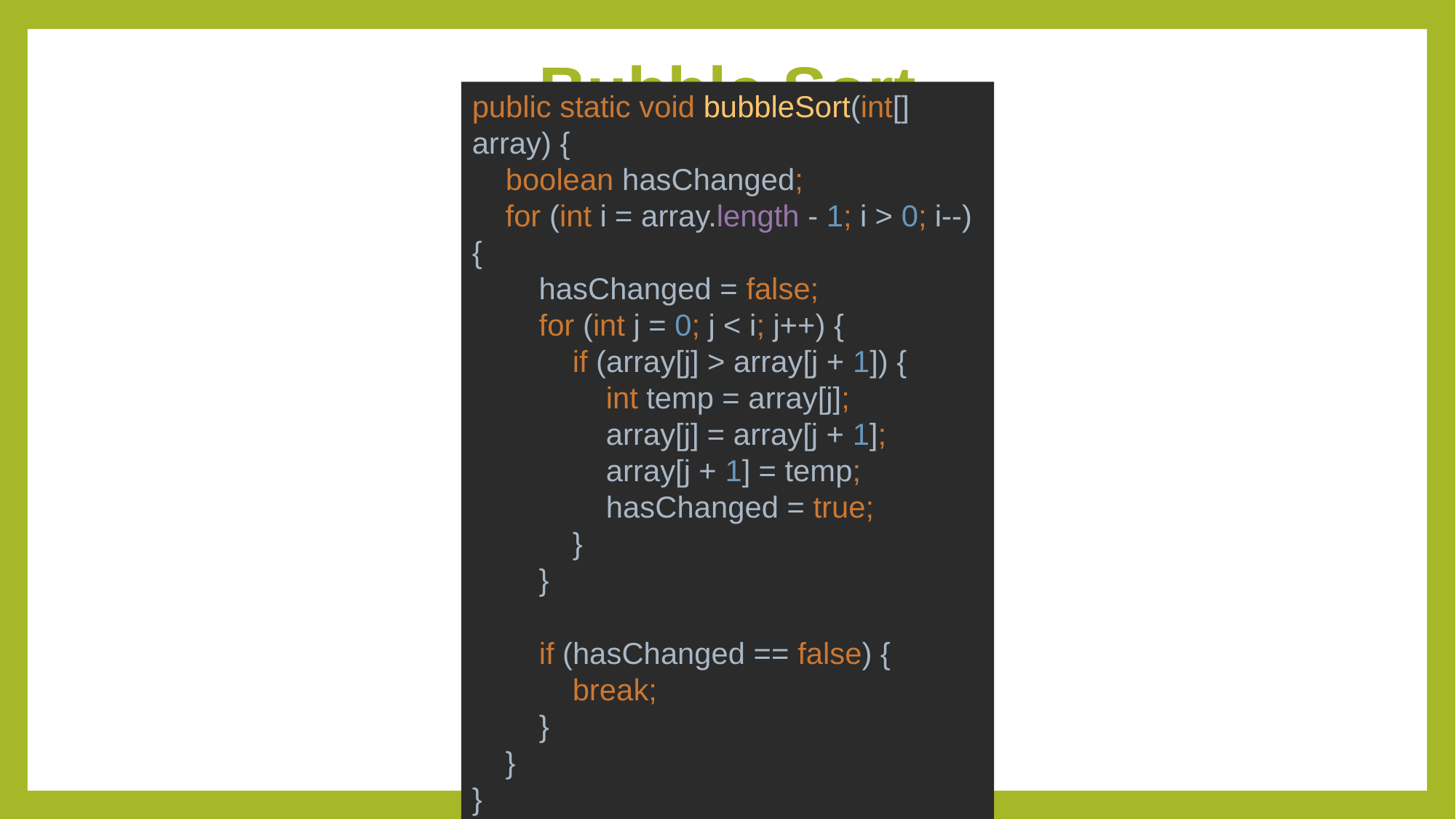

# Bubble Sort
public static void bubbleSort(int[] array) {
    boolean hasChanged;
    for (int i = array.length - 1; i > 0; i--) {
        hasChanged = false;
        for (int j = 0; j < i; j++) {
            if (array[j] > array[j + 1]) {
                int temp = array[j];
                array[j] = array[j + 1];
                array[j + 1] = temp;
                hasChanged = true;
            }
        }
        if (hasChanged == false) {
            break;
        }
    }
}